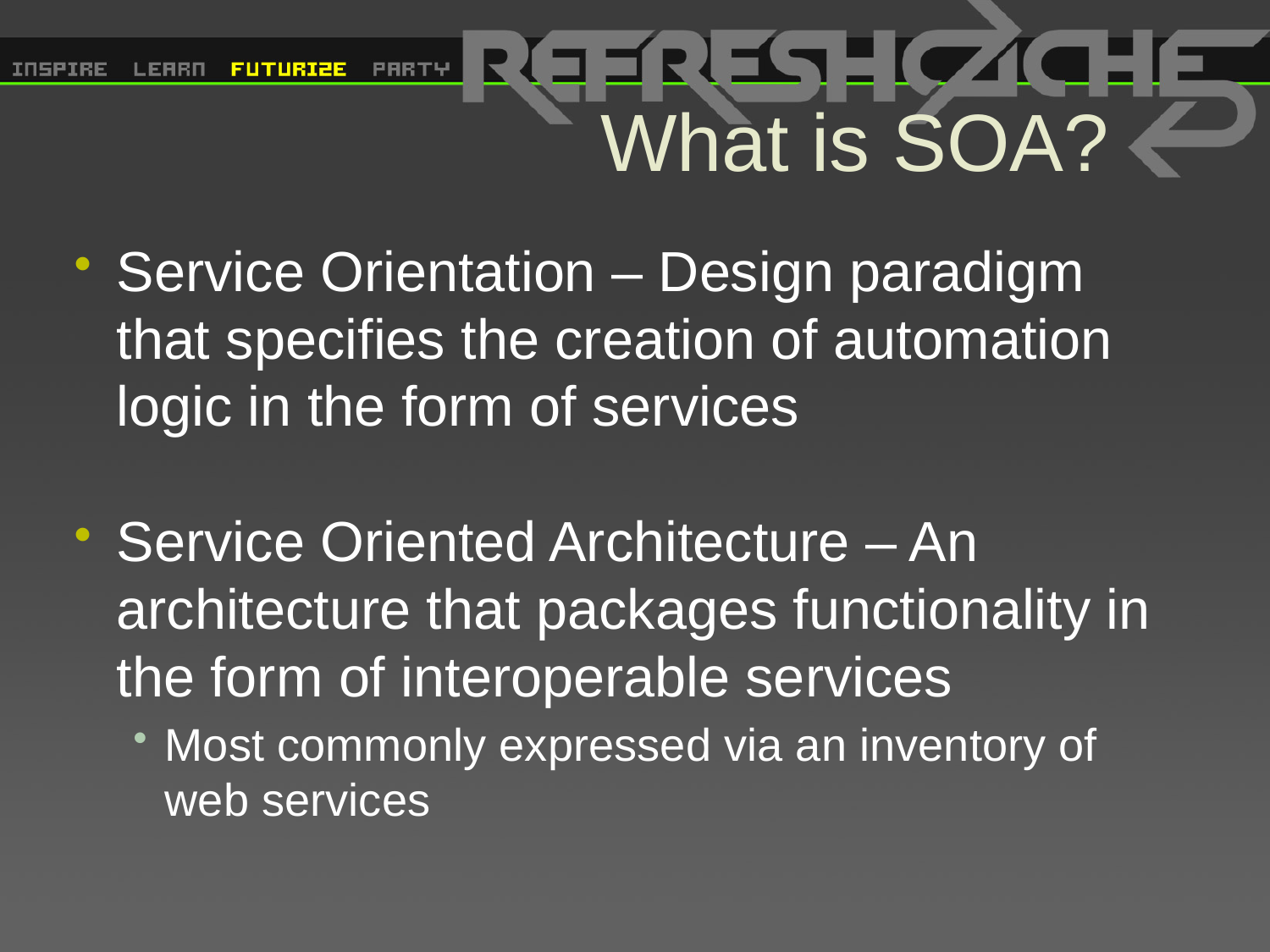

# What is SOA?
Service Orientation – Design paradigm that specifies the creation of automation logic in the form of services

Service Oriented Architecture – An architecture that packages functionality in the form of interoperable services
Most commonly expressed via an inventory of web services